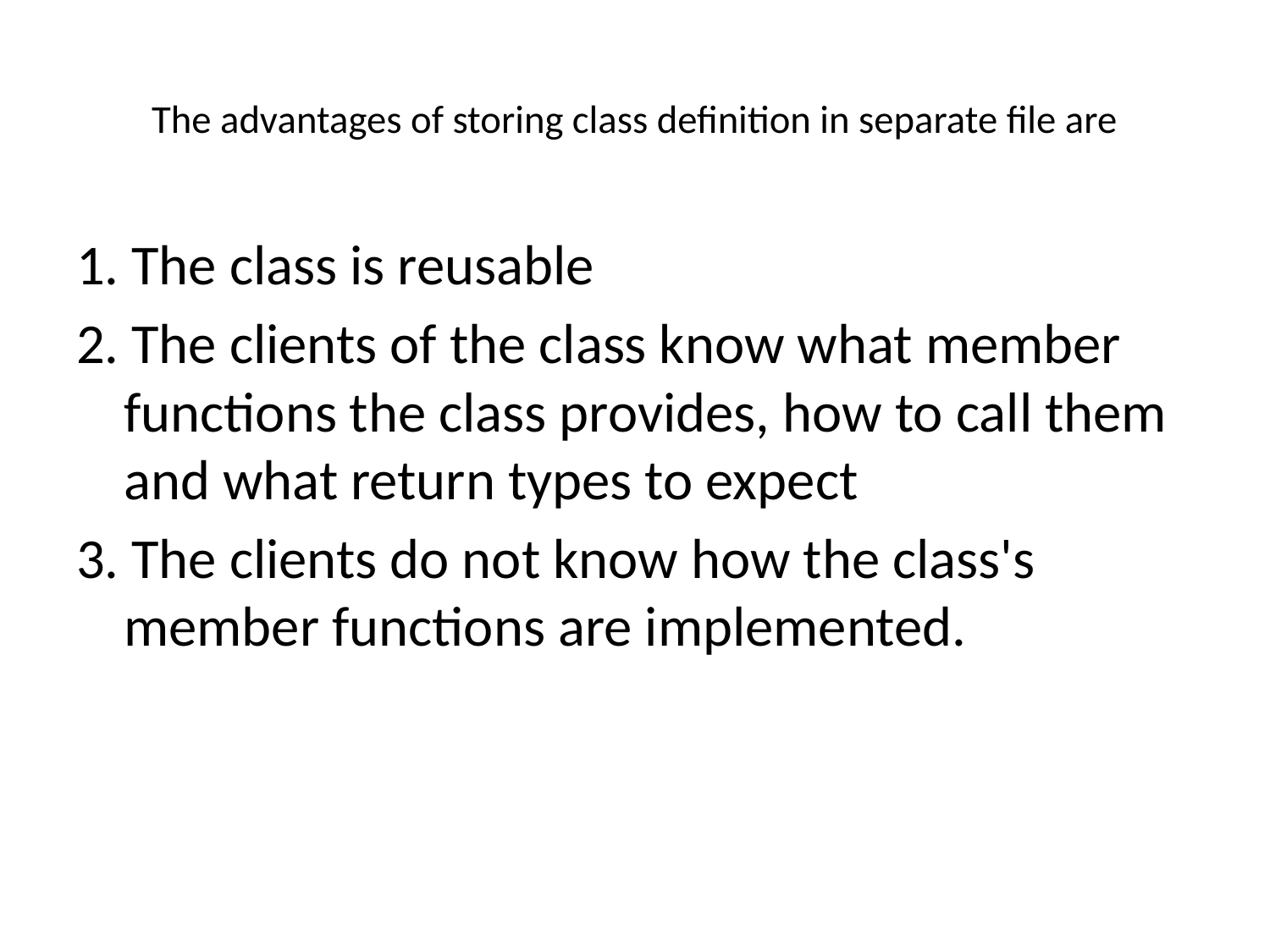

# The advantages of storing class definition in separate file are
1. The class is reusable
2. The clients of the class know what member functions the class provides, how to call them and what return types to expect
3. The clients do not know how the class's member functions are implemented.